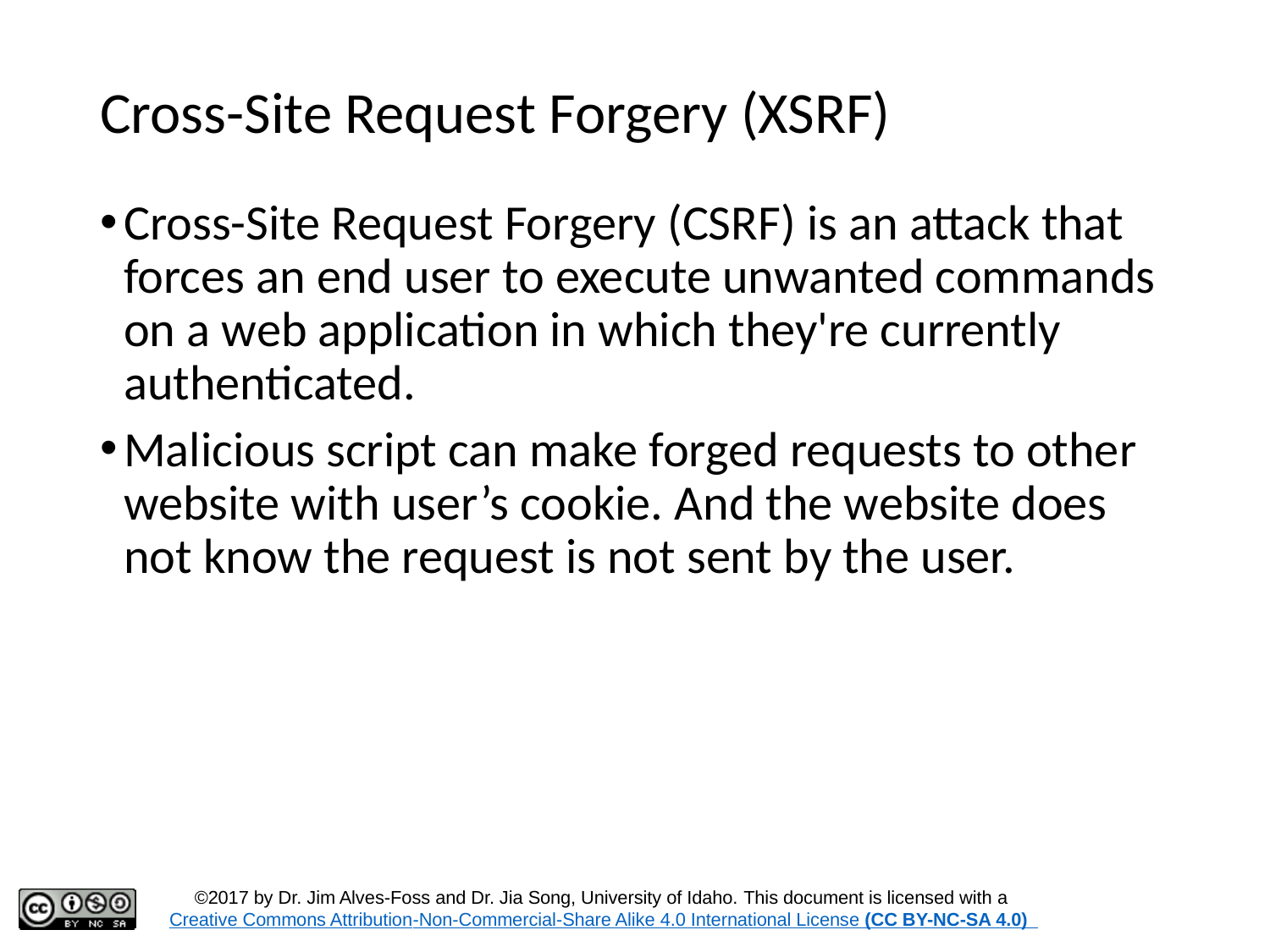

# Cross-Site Request Forgery (XSRF)
Cross-Site Request Forgery (CSRF) is an attack that forces an end user to execute unwanted commands on a web application in which they're currently authenticated.
Malicious script can make forged requests to other website with user’s cookie. And the website does not know the request is not sent by the user.